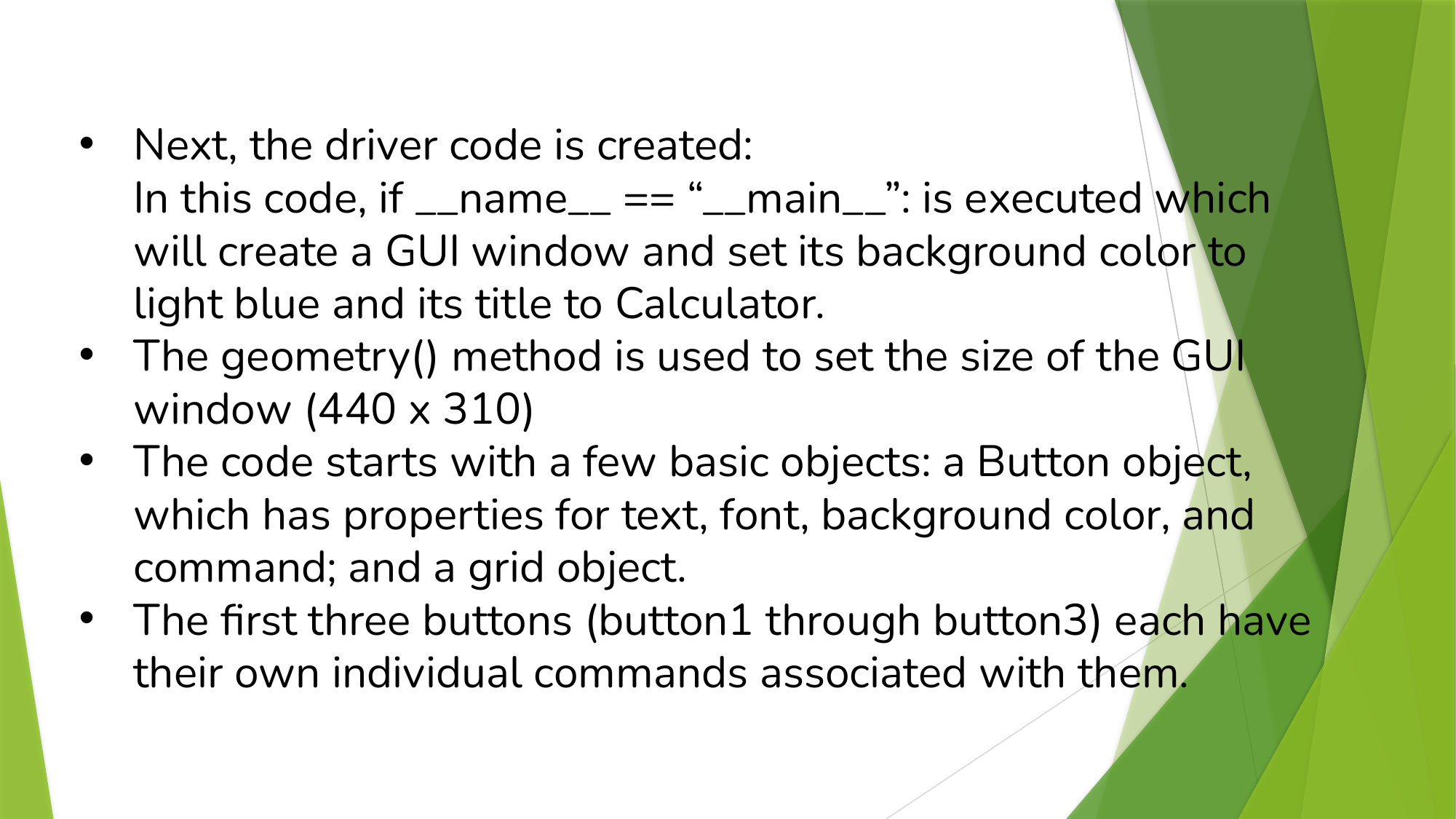

Next, the driver code is created:
In this code, if __name__ == “__main__”: is executed which will create a GUI window and set its background color to light blue and its title to Calculator.
The geometry() method is used to set the size of the GUI window (440 x 310)
The code starts with a few basic objects: a Button object, which has properties for text, font, background color, and command; and a grid object.
The first three buttons (button1 through button3) each have their own individual commands associated with them.